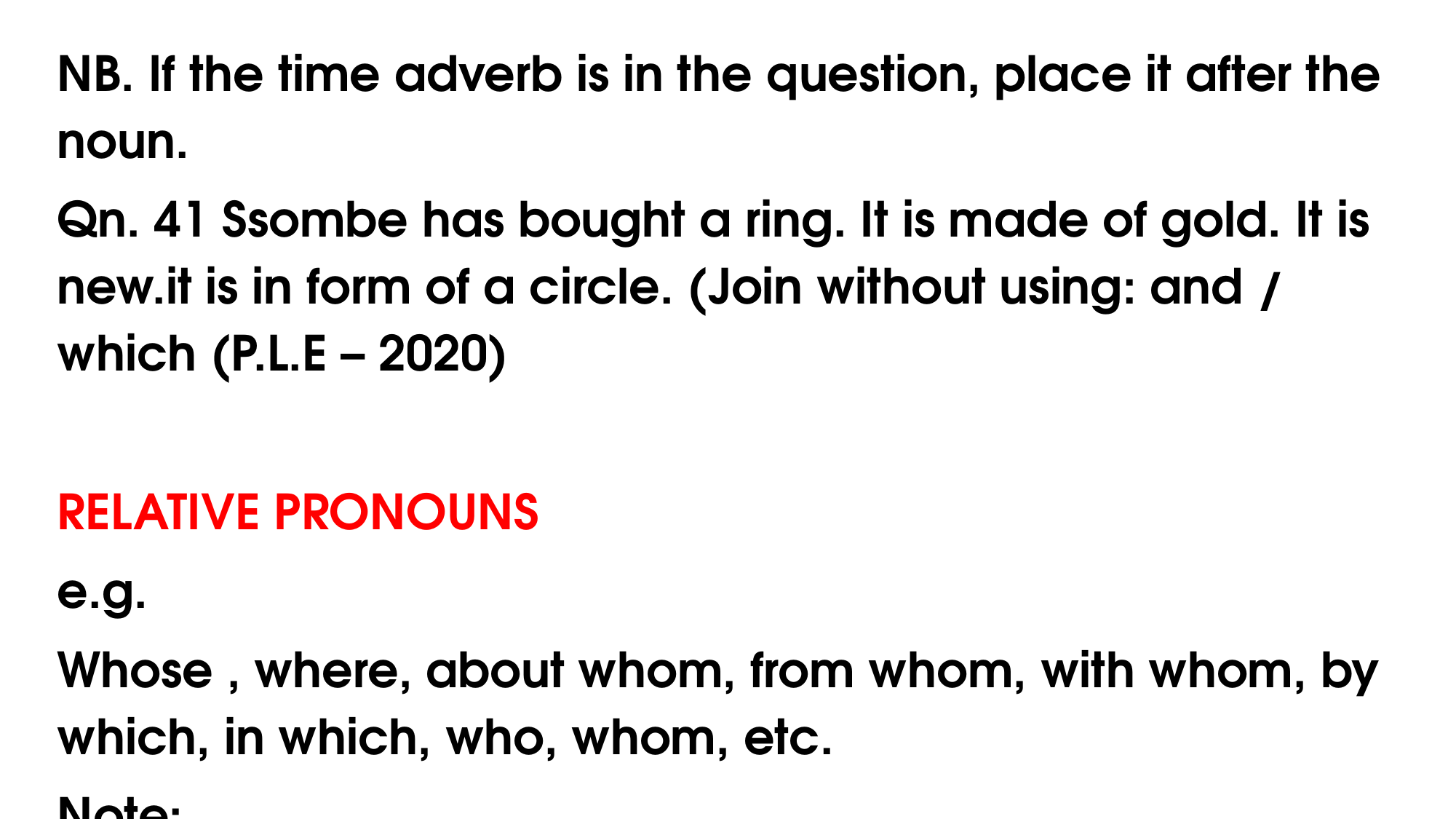

NB. If the time adverb is in the question, place it after the noun.
Qn. 41 Ssombe has bought a ring. It is made of gold. It is new.it is in form of a circle. (Join without using: and / which (P.L.E – 2020)

RELATIVE PRONOUNS
e.g.
Whose , where, about whom, from whom, with whom, by which, in which, who, whom, etc.
Note: